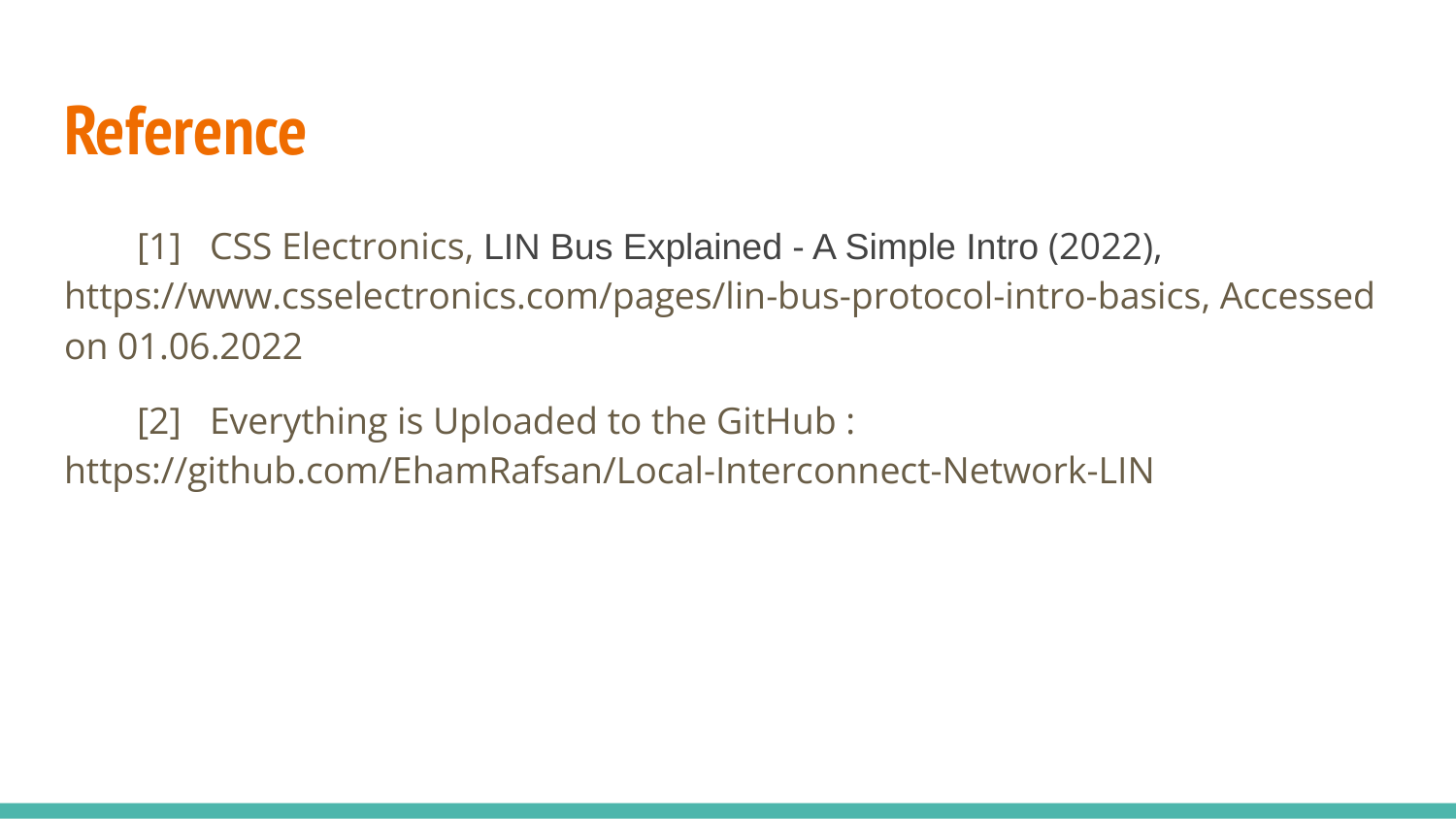

# Reference
[1]	CSS Electronics, LIN Bus Explained - A Simple Intro (2022), https://www.csselectronics.com/pages/lin-bus-protocol-intro-basics, Accessed on 01.06.2022
[2]	Everything is Uploaded to the GitHub : https://github.com/EhamRafsan/Local-Interconnect-Network-LIN